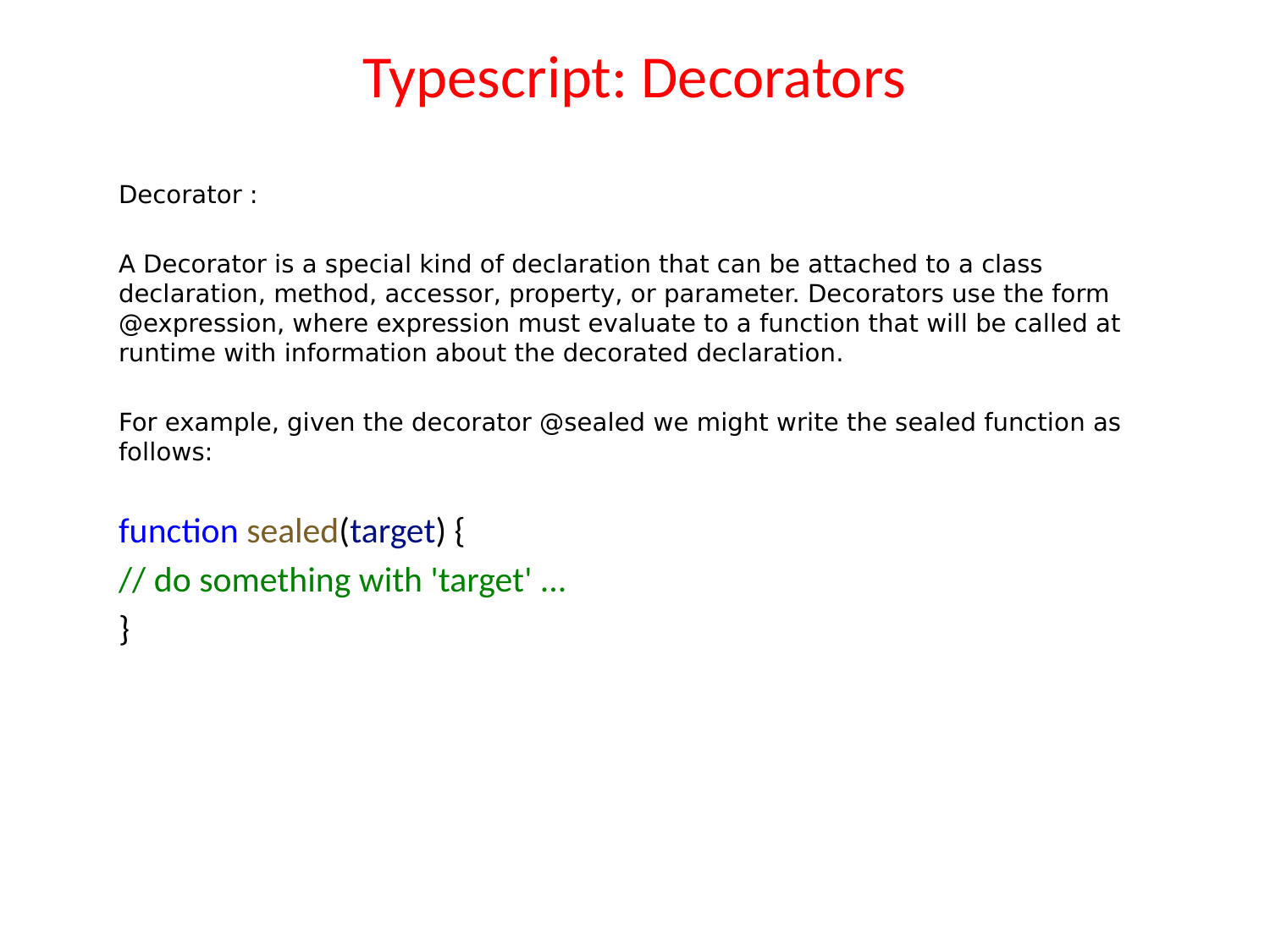

# Typescript: Decorators

Decorator :

A Decorator is a special kind of declaration that can be attached to a class declaration, method, accessor, property, or parameter. Decorators use the form @expression, where expression must evaluate to a function that will be called at runtime with information about the decorated declaration.

For example, given the decorator @sealed we might write the sealed function as follows:

function sealed(target) {
// do something with 'target' ...
}